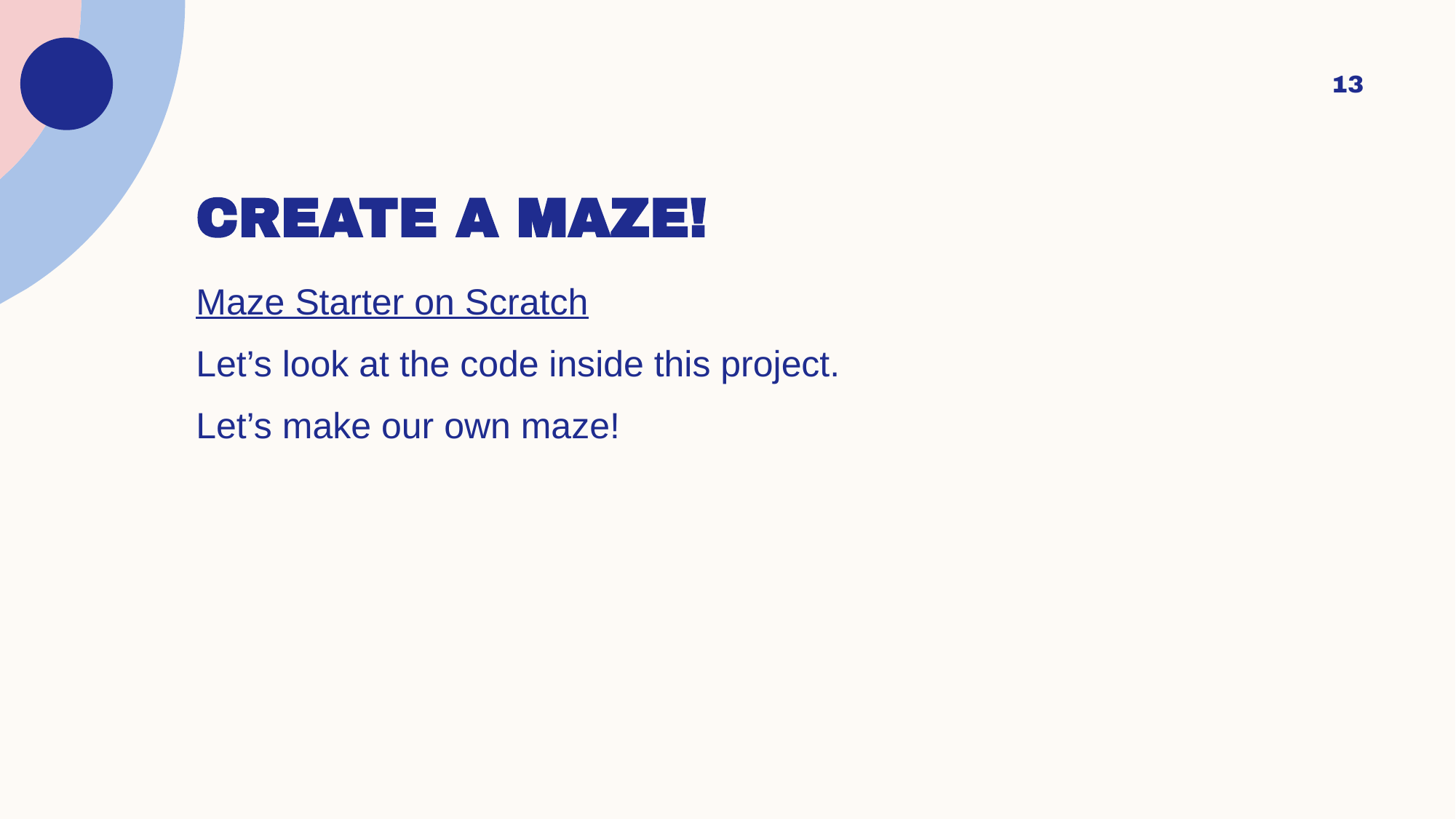

13
# CREATE A MAZE!
Maze Starter on Scratch
Let’s look at the code inside this project.
Let’s make our own maze!